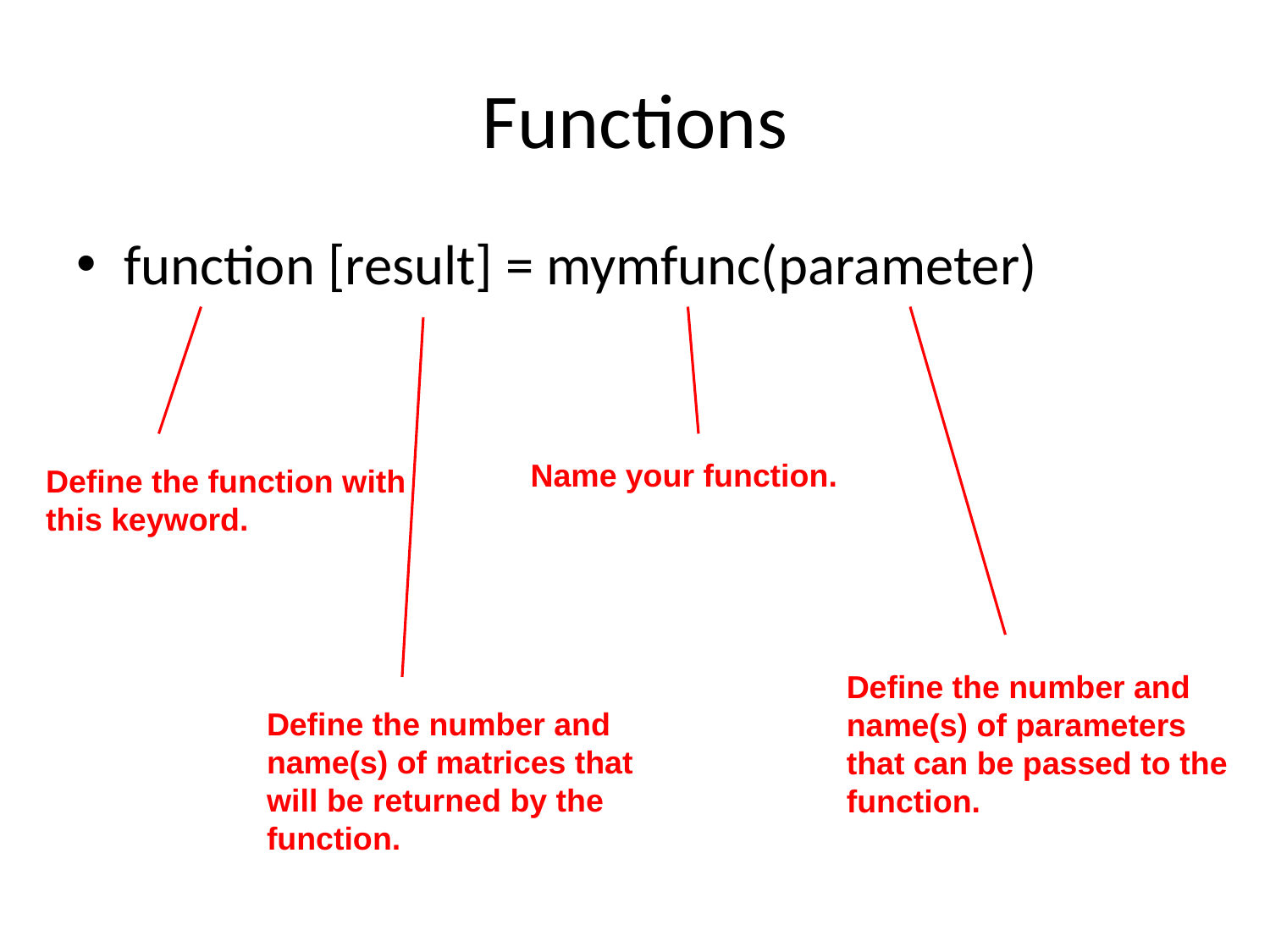

# Functions
function [result] = mymfunc(parameter)

Name your function.
Define the function with
this keyword.
Define the number and
name(s) of parameters
that can be passed to the
function.
Define the number and
name(s) of matrices that
will be returned by the
function.